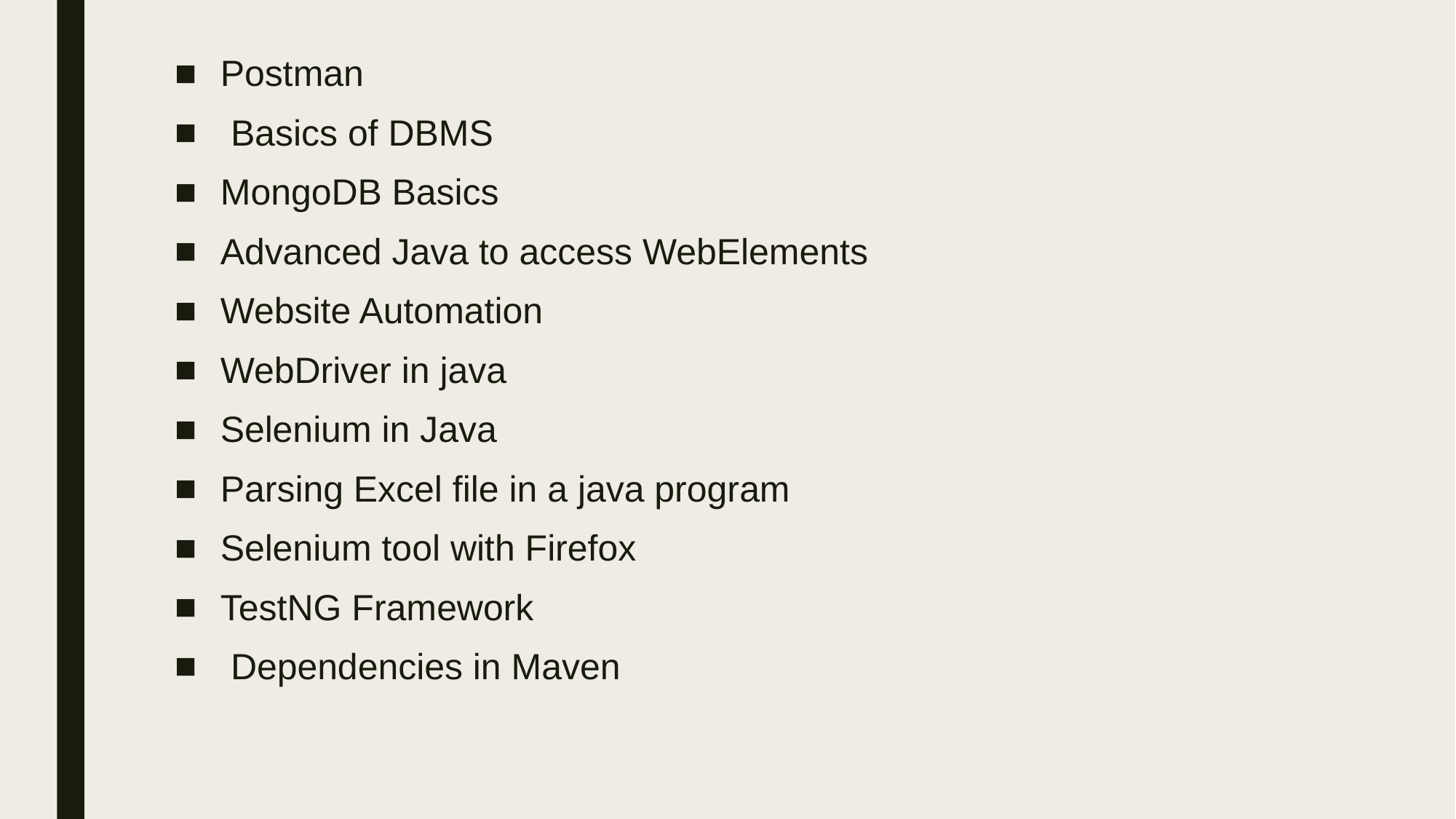

Postman
 Basics of DBMS
MongoDB Basics
Advanced Java to access WebElements
Website Automation
WebDriver in java
Selenium in Java
Parsing Excel file in a java program
Selenium tool with Firefox
TestNG Framework
 Dependencies in Maven